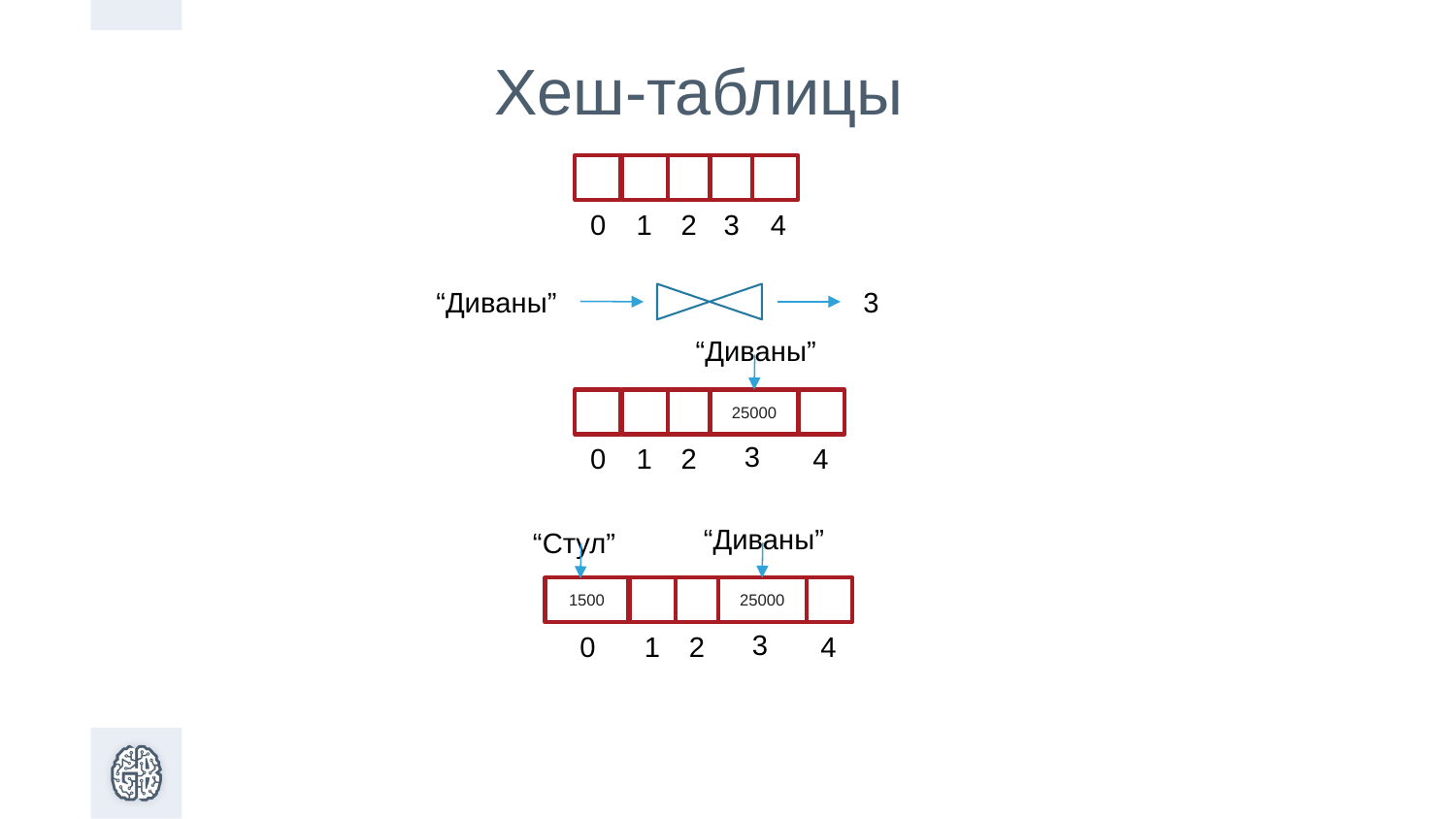

Хеш-таблицы

3
4
2
1
0

“Диваны”
3
“Диваны”

25000

3
4
2
1
0
“Диваны”
“Стул”

25000

1500
3
0
4
2
1